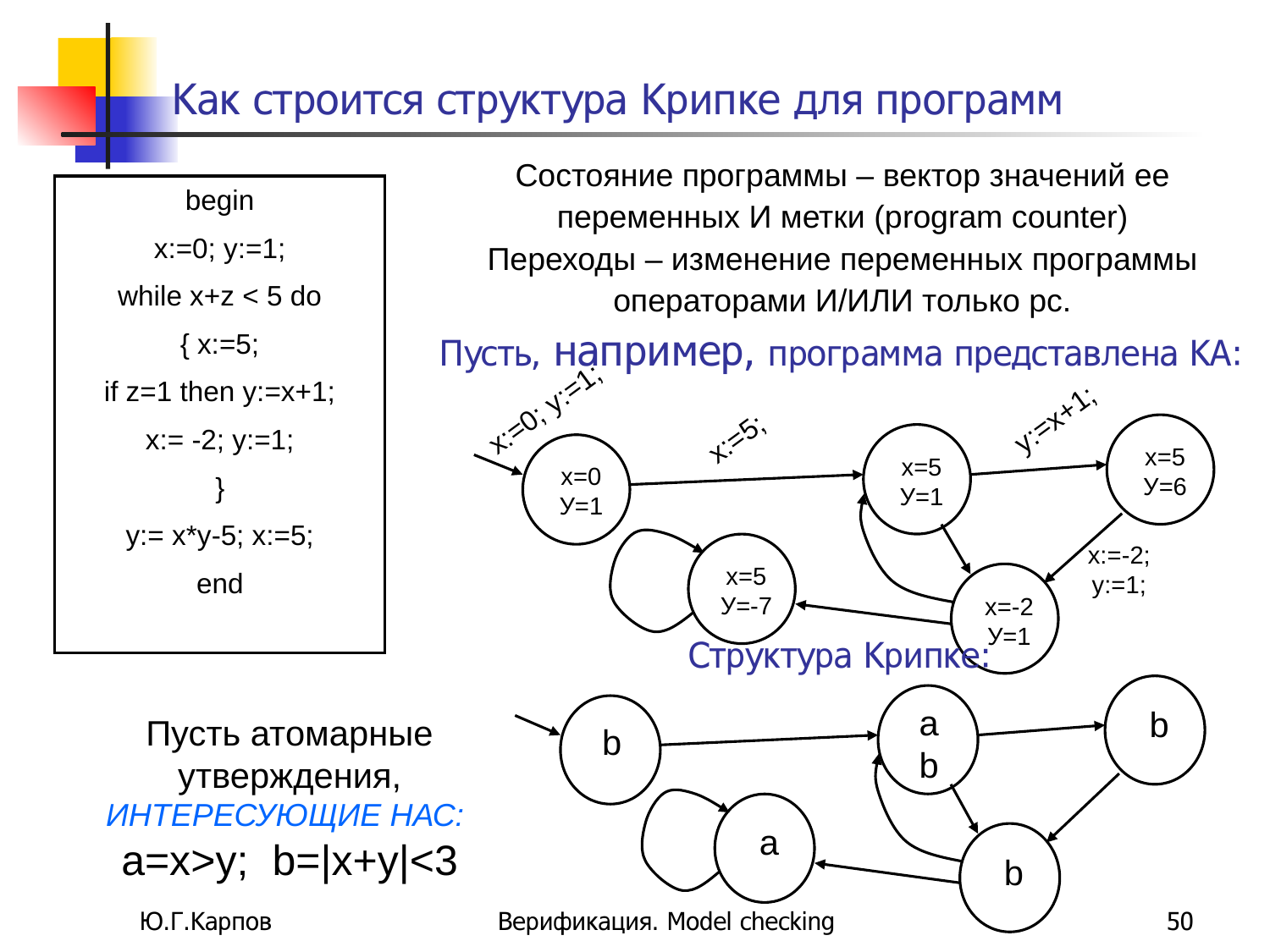

# Как строится структура Крипке для программ
Состояние программы – вектор значений ее переменных И метки (рrogram сounter)
Переходы – изменение переменных программы операторами И/ИЛИ только рс.
begin
х:=0; у:=1;
while x+z < 5 do
{ x:=5;
if z=1 then y:=x+1;
x:= -2; y:=1;
}
y:= x*y-5; x:=5;
end

Пусть, например, программа представлена КА:
х:=0; у:=1;
y:=x+1;
х:=5;

х=5
У=6

х=5
У=1

х=0
У=1

х:=-2; у:=1;

х=5
У=-7

х=-2
У=1

Структура Крипке:

b

a
b

b

a

b
Пусть атомарные утверждения, ИНТЕРЕСУЮЩИЕ НАС:
а=х>y;  b=|x+y|<3
Ю.Г.Карпов
Верификация. Model checking
50